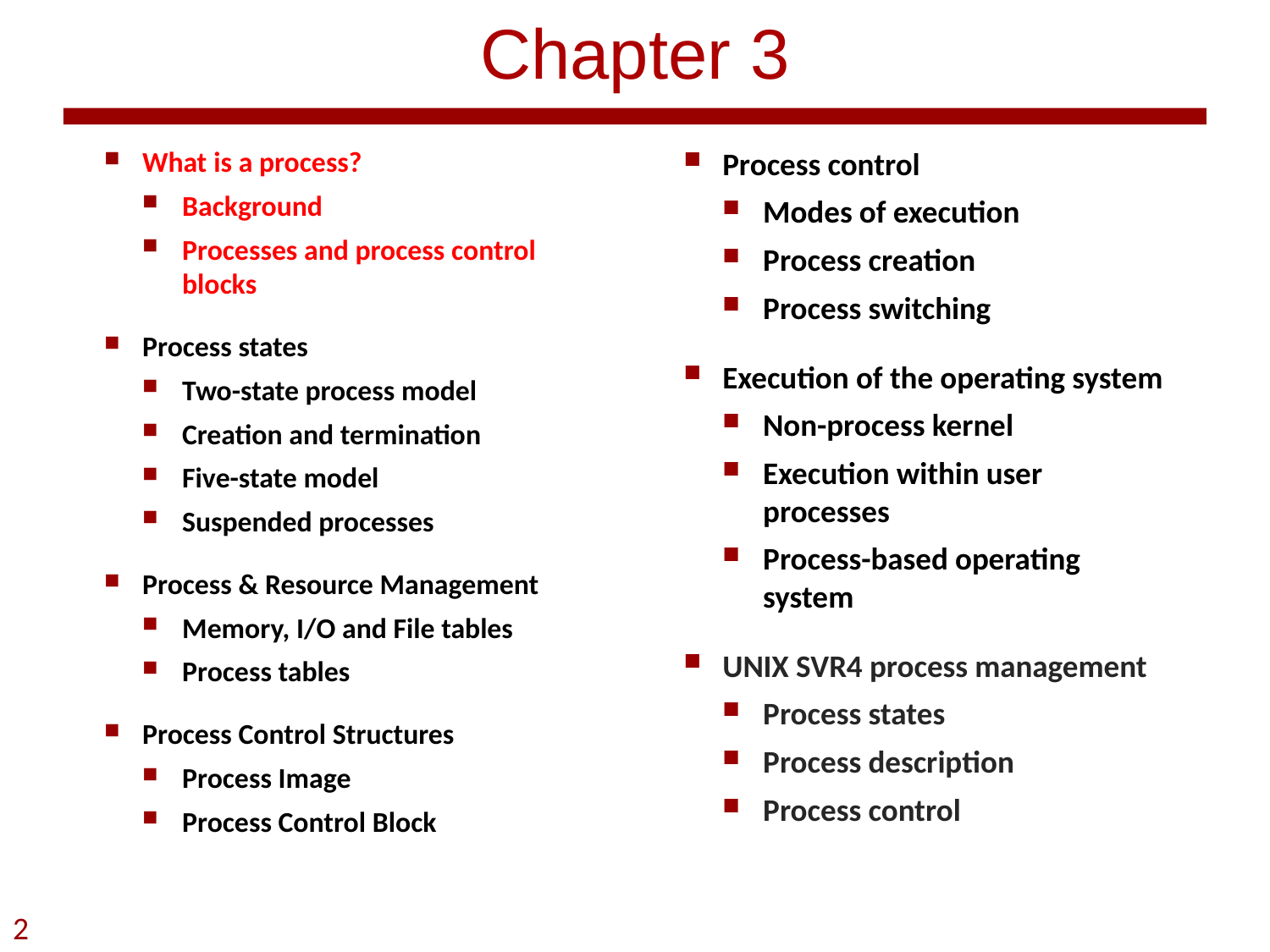

# Chapter 3
What is a process?
Background
Processes and process control blocks
Process states
Two-state process model
Creation and termination
Five-state model
Suspended processes
Process & Resource Management
Memory, I/O and File tables
Process tables
Process Control Structures
Process Image
Process Control Block
Process control
Modes of execution
Process creation
Process switching
Execution of the operating system
Non-process kernel
Execution within user processes
Process-based operating system
UNIX SVR4 process management
Process states
Process description
Process control
2